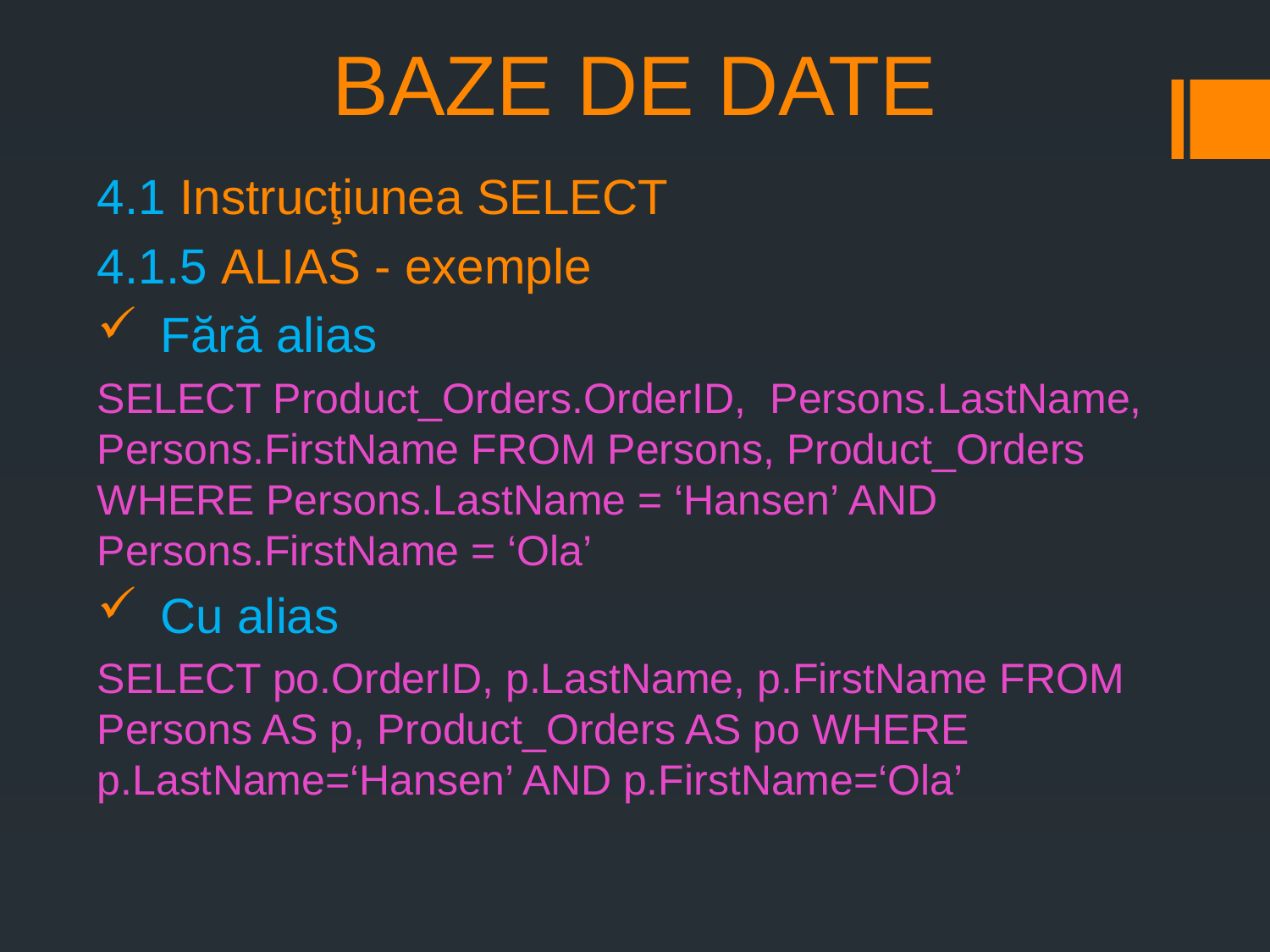

# BAZE DE DATE
4.1 Instrucţiunea SELECT
4.1.5 ALIAS - exemple
Fără alias
SELECT Product_Orders.OrderID,  Persons.LastName, Persons.FirstName FROM Persons, Product_Orders WHERE Persons.LastName = ‘Hansen’ AND Persons.FirstName = ‘Ola’
Cu alias
SELECT po.OrderID, p.LastName, p.FirstName FROM Persons AS p, Product_Orders AS po WHERE p.LastName=‘Hansen’ AND p.FirstName=‘Ola’